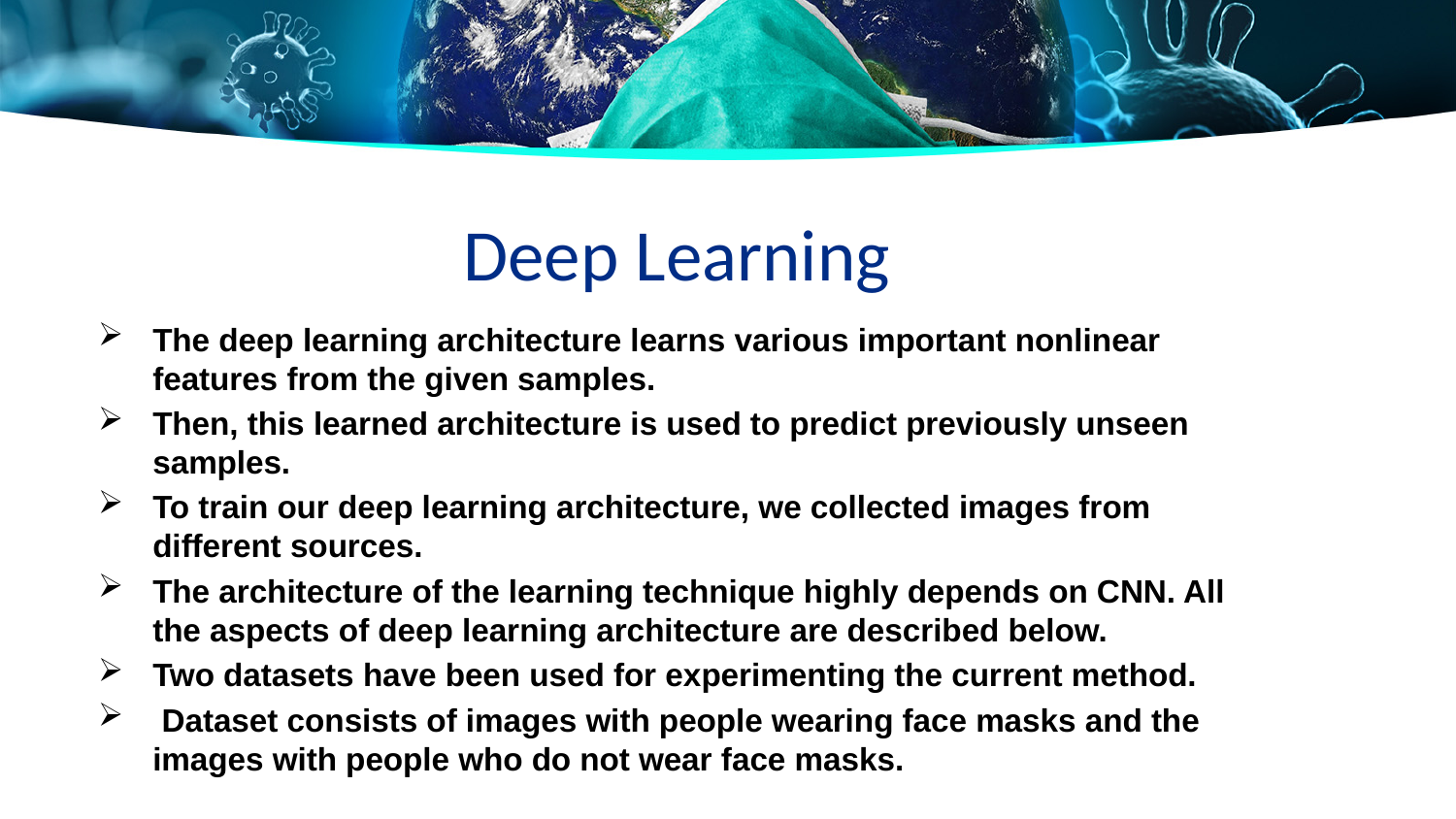

# Deep Learning
The deep learning architecture learns various important nonlinear features from the given samples.
Then, this learned architecture is used to predict previously unseen samples.
To train our deep learning architecture, we collected images from different sources.
The architecture of the learning technique highly depends on CNN. All the aspects of deep learning architecture are described below.
Two datasets have been used for experimenting the current method.
 Dataset consists of images with people wearing face masks and the images with people who do not wear face masks.